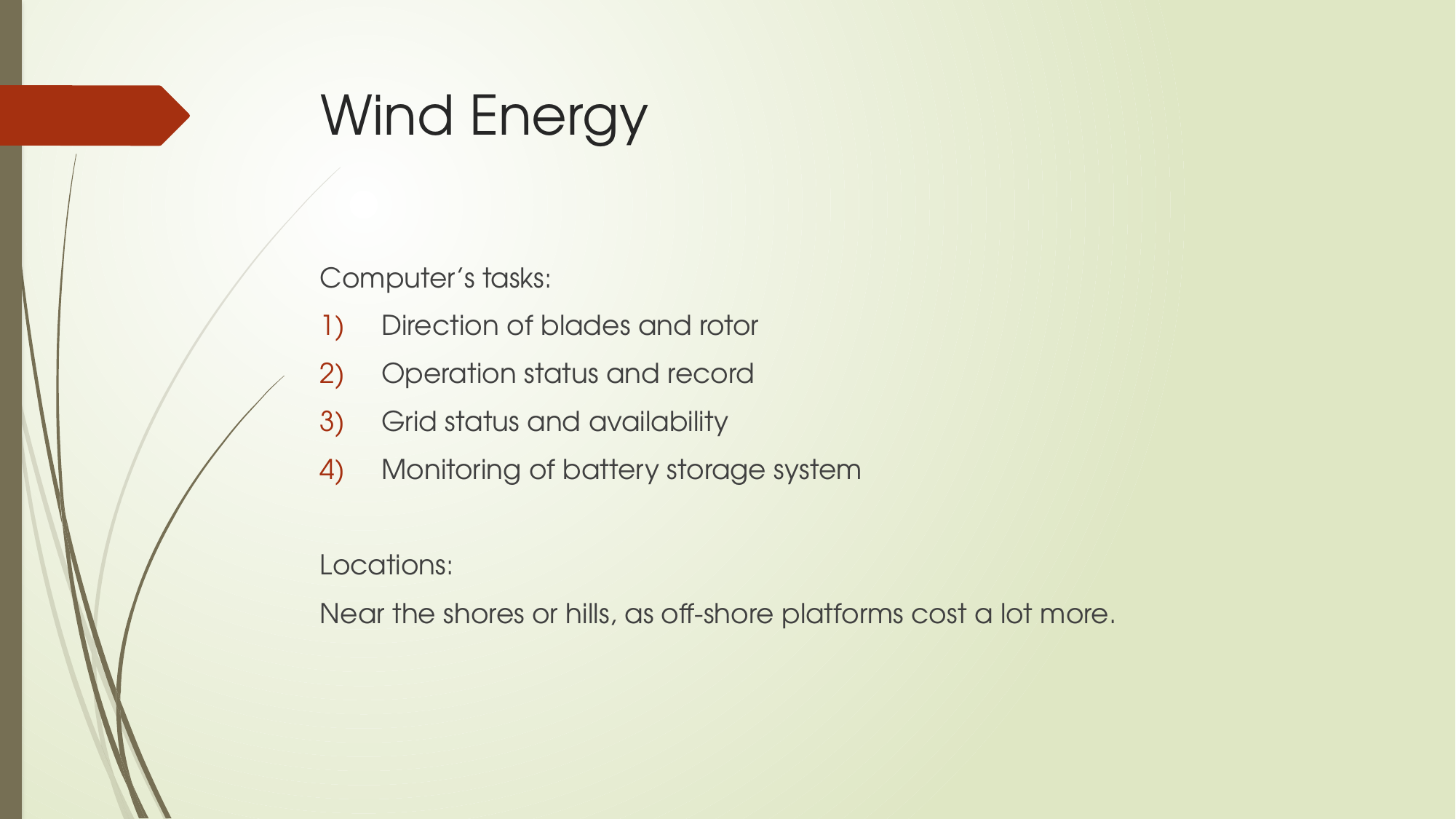

# Wind Energy
Computer’s tasks:
Direction of blades and rotor
Operation status and record
Grid status and availability
Monitoring of battery storage system

Locations:
Near the shores or hills, as off-shore platforms cost a lot more.